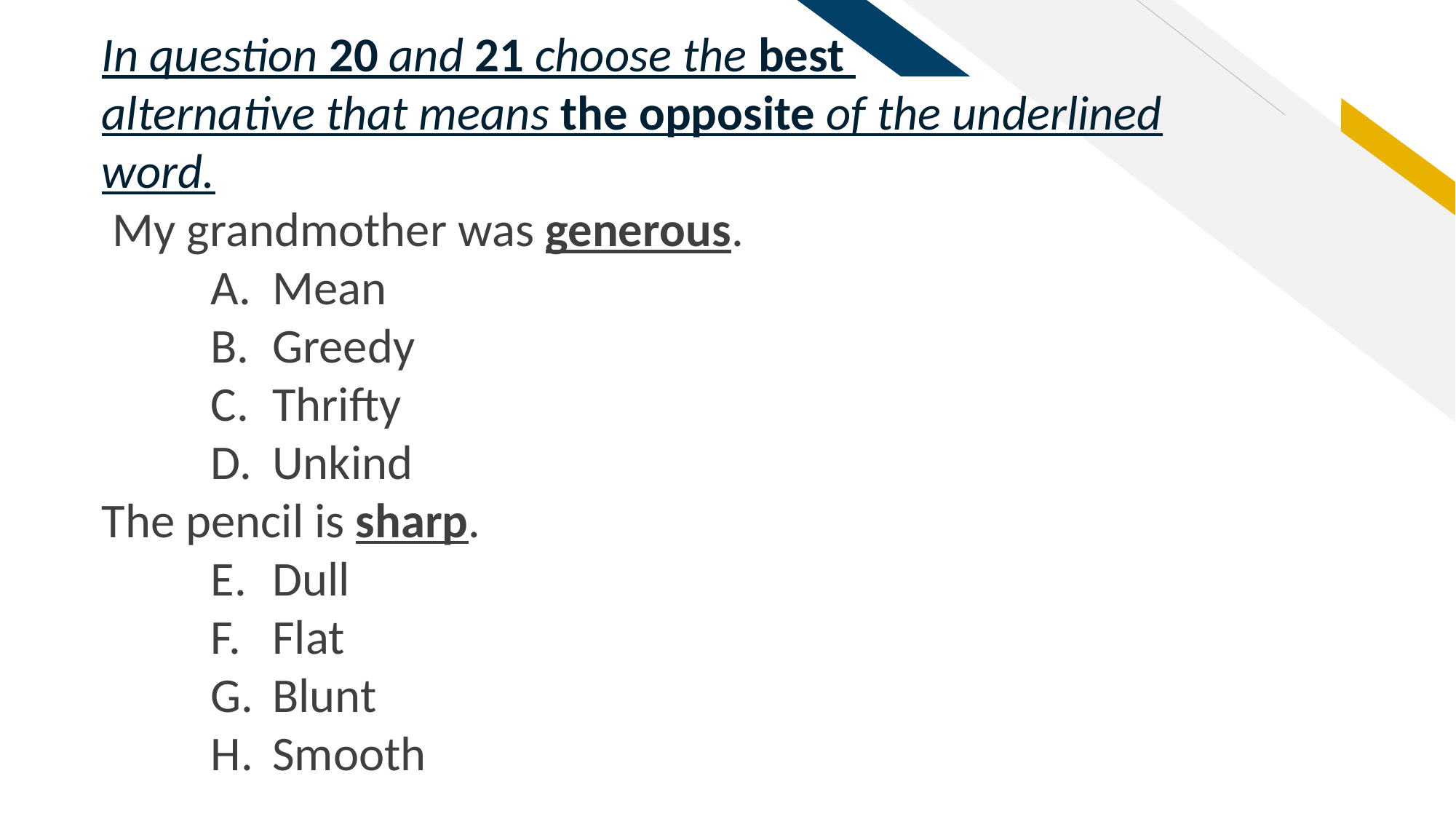

In question 20 and 21 choose the best
alternative that means the opposite of the underlined word.
 My grandmother was generous.
Mean
Greedy
Thrifty
Unkind
The pencil is sharp.
Dull
Flat
Blunt
Smooth